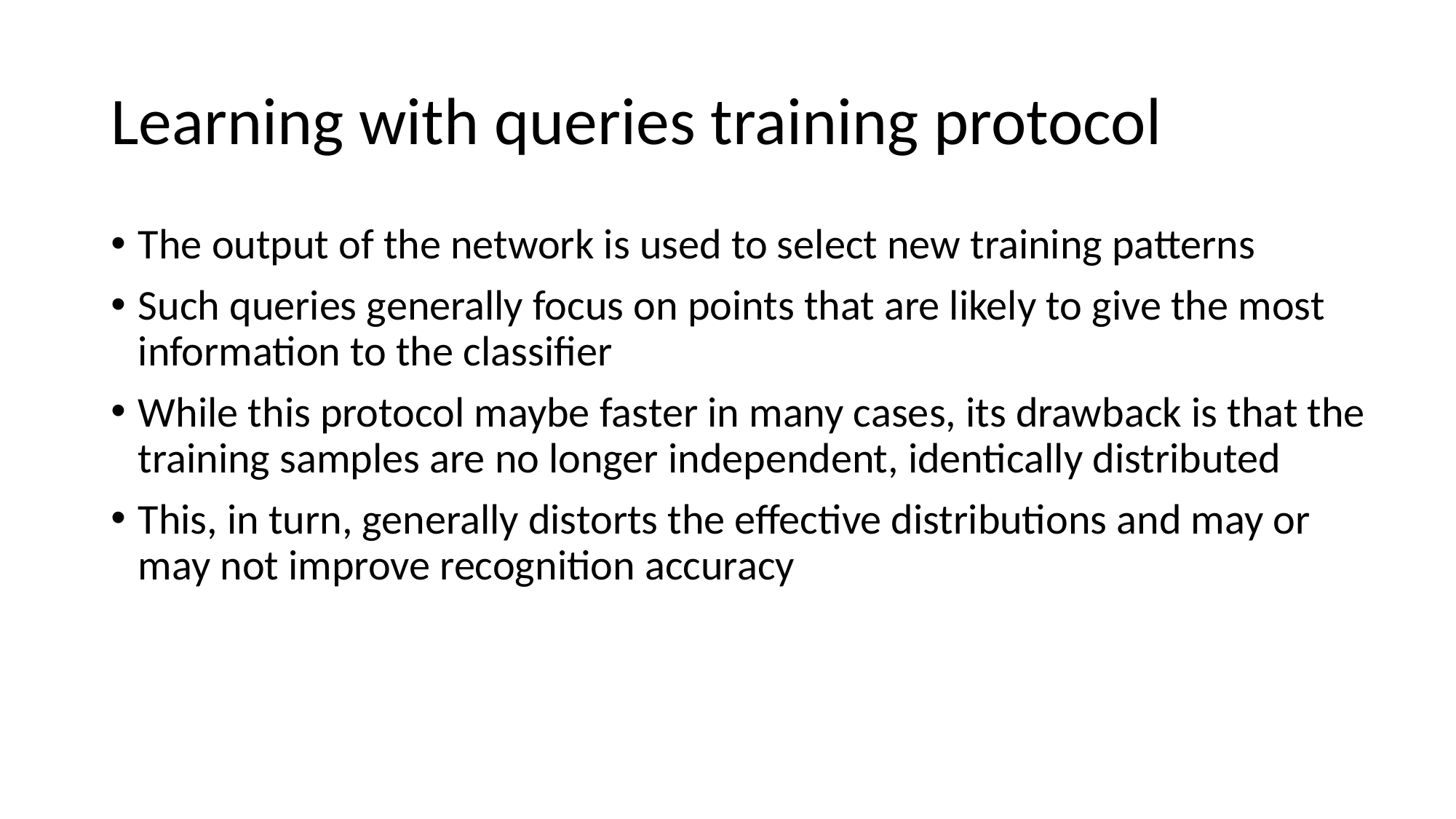

# Learning with queries training protocol
The output of the network is used to select new training patterns
Such queries generally focus on points that are likely to give the most information to the classifier
While this protocol maybe faster in many cases, its drawback is that the training samples are no longer independent, identically distributed
This, in turn, generally distorts the effective distributions and may or may not improve recognition accuracy